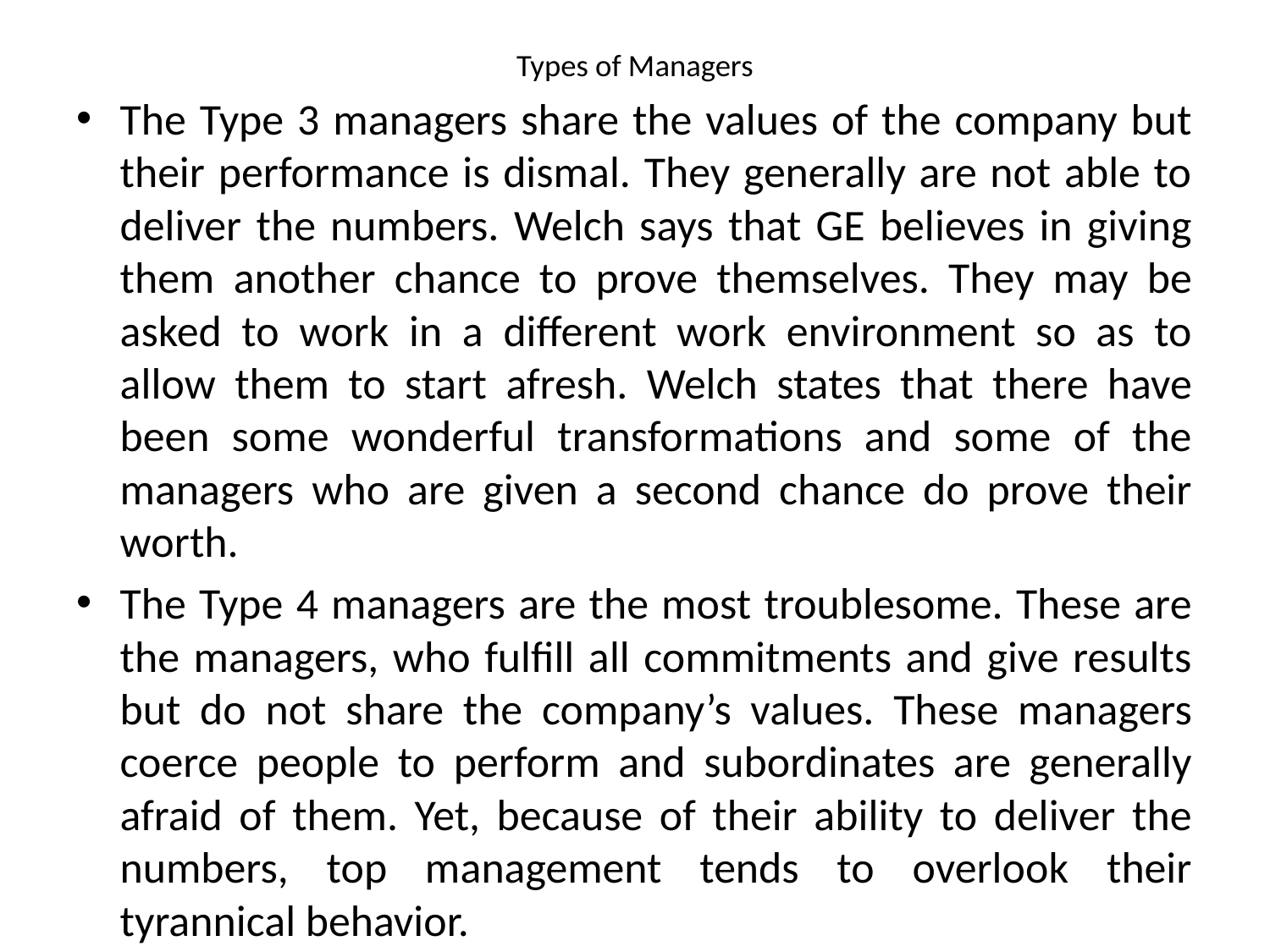

# Types of Managers
The Type 3 managers share the values of the company but their performance is dismal. They generally are not able to deliver the numbers. Welch says that GE believes in giving them another chance to prove themselves. They may be asked to work in a different work environment so as to allow them to start afresh. Welch states that there have been some wonderful transformations and some of the managers who are given a second chance do prove their worth.
The Type 4 managers are the most troublesome. These are the managers, who fulfill all commitments and give results but do not share the company’s values. These managers coerce people to perform and subordinates are generally afraid of them. Yet, because of their ability to deliver the numbers, top management tends to overlook their tyrannical behavior.